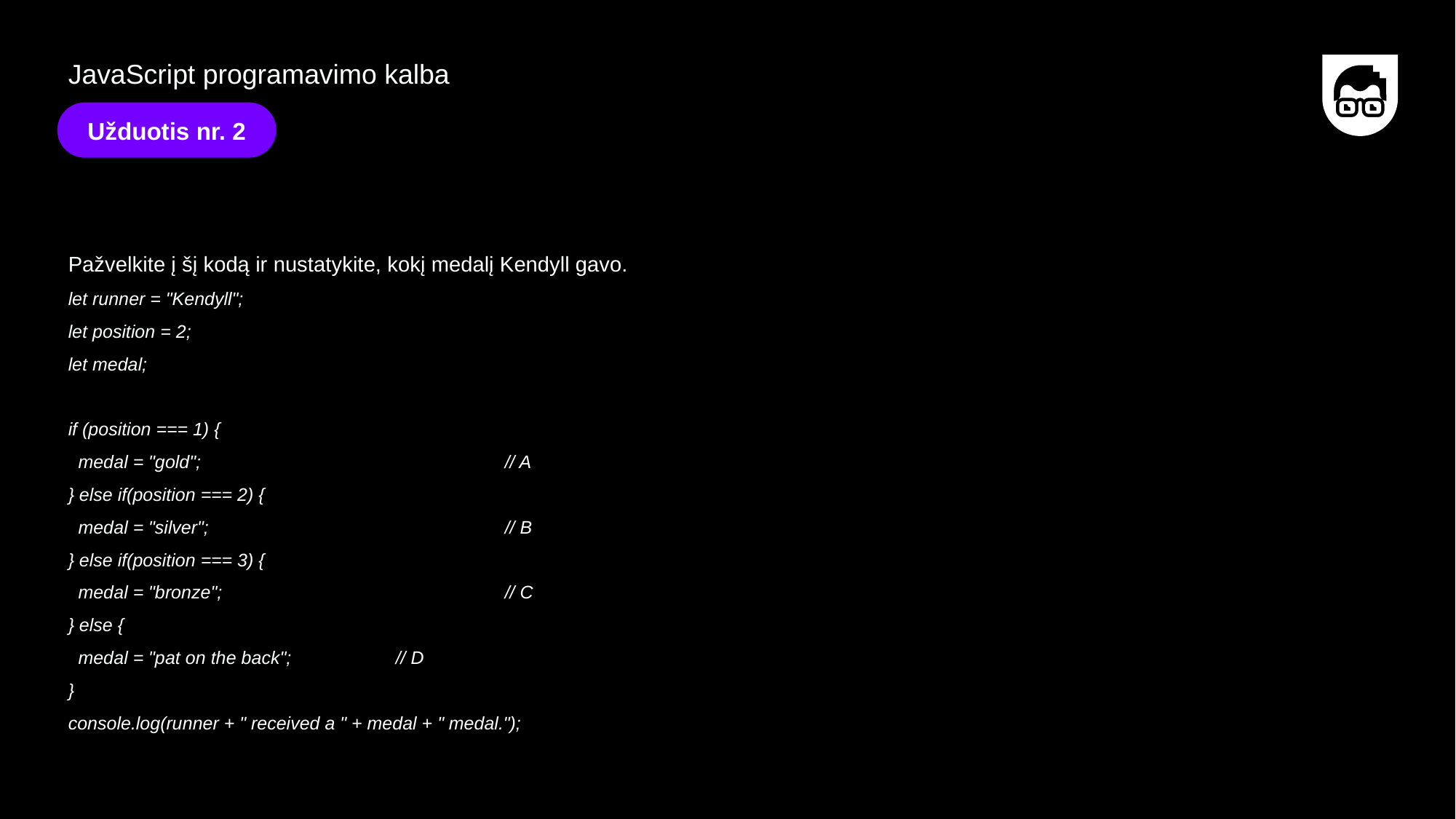

JavaScript programavimo kalba

Užduotis nr. 2
Pažvelkite į šį kodą ir nustatykite, kokį medalį Kendyll gavo.
let runner = "Kendyll";
let position = 2;
let medal;

if (position === 1) {
  medal = "gold";			// A
} else if(position === 2) {
  medal = "silver";			// B
} else if(position === 3) {
  medal = "bronze";			// C
} else {
  medal = "pat on the back";	// D
}
console.log(runner + " received a " + medal + " medal.");